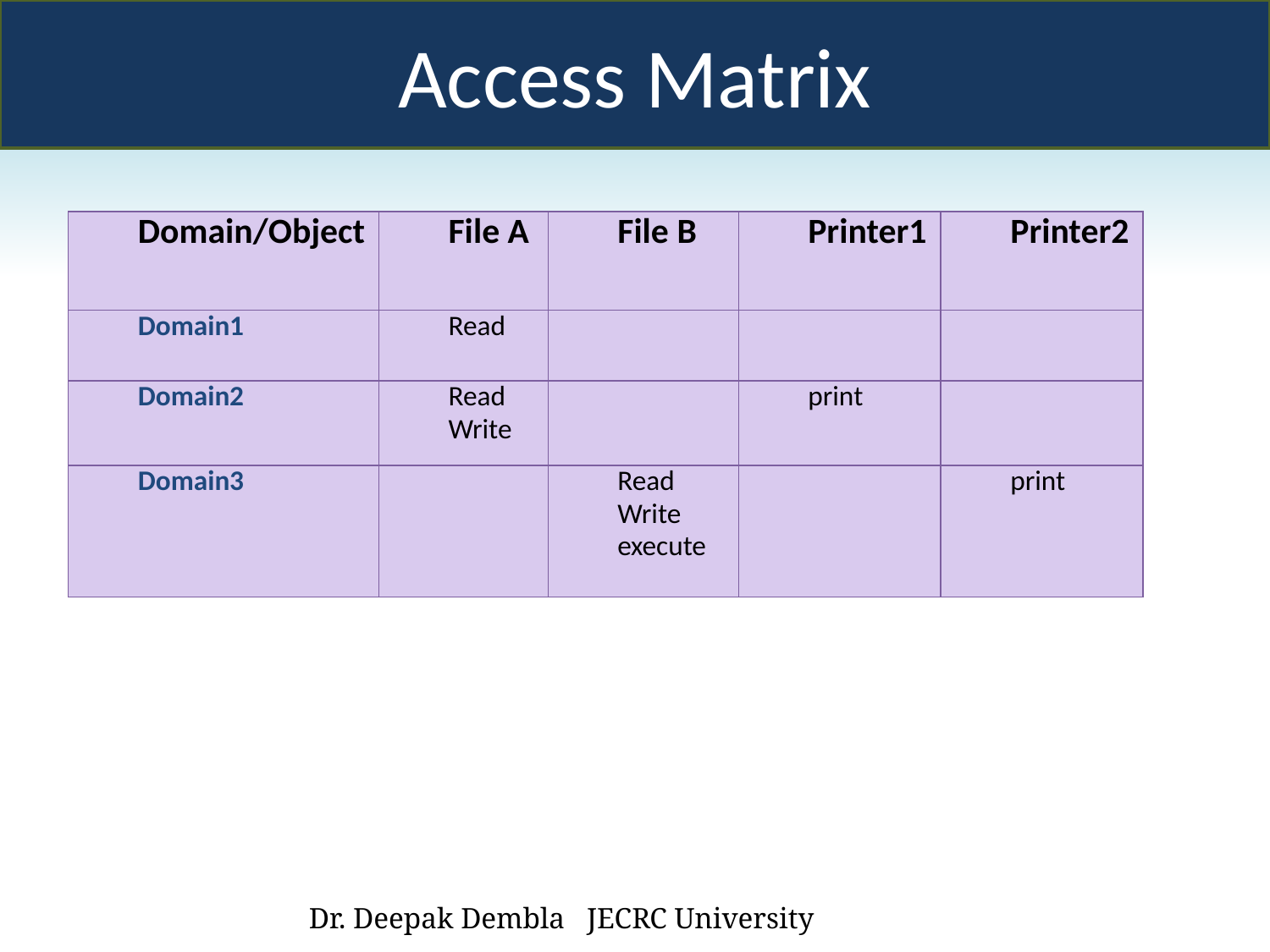

Access Matrix
| Domain/Object | File A | File B | Printer1 | Printer2 |
| --- | --- | --- | --- | --- |
| Domain1 | Read |  |  |  |
| Domain2 | Read Write |  | print |  |
| Domain3 |  | Read Write execute |  | print |